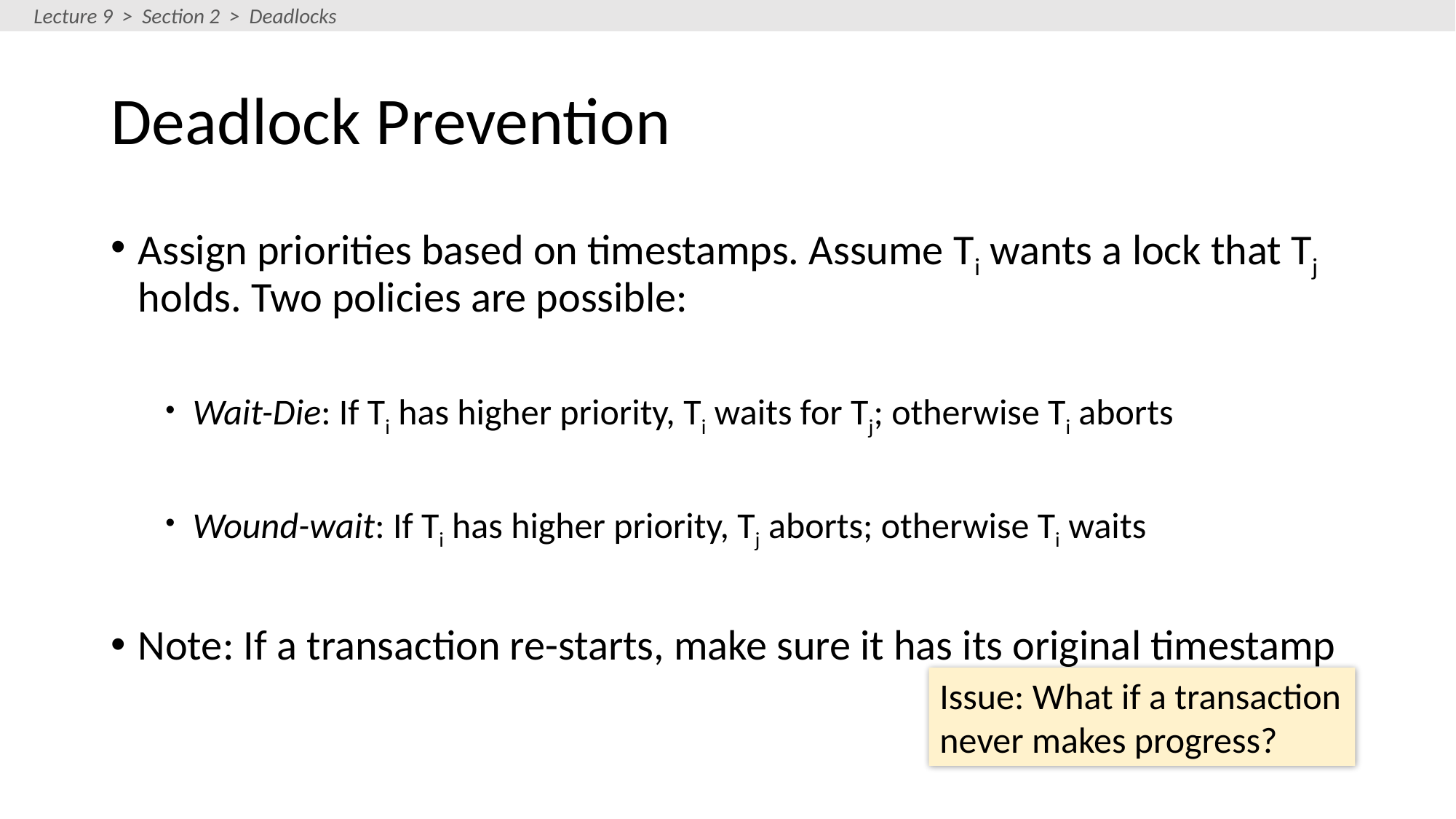

Lecture 9  >  Section 2  >  Deadlocks
# Deadlock Prevention
Assign priorities based on timestamps. Assume Ti wants a lock that Tj holds. Two policies are possible:

Wait-Die: If Ti has higher priority, Ti waits for Tj; otherwise Ti aborts

Wound-wait: If Ti has higher priority, Tj aborts; otherwise Ti waits

Note: If a transaction re-starts, make sure it has its original timestamp

Issue: What if a transaction never makes progress?